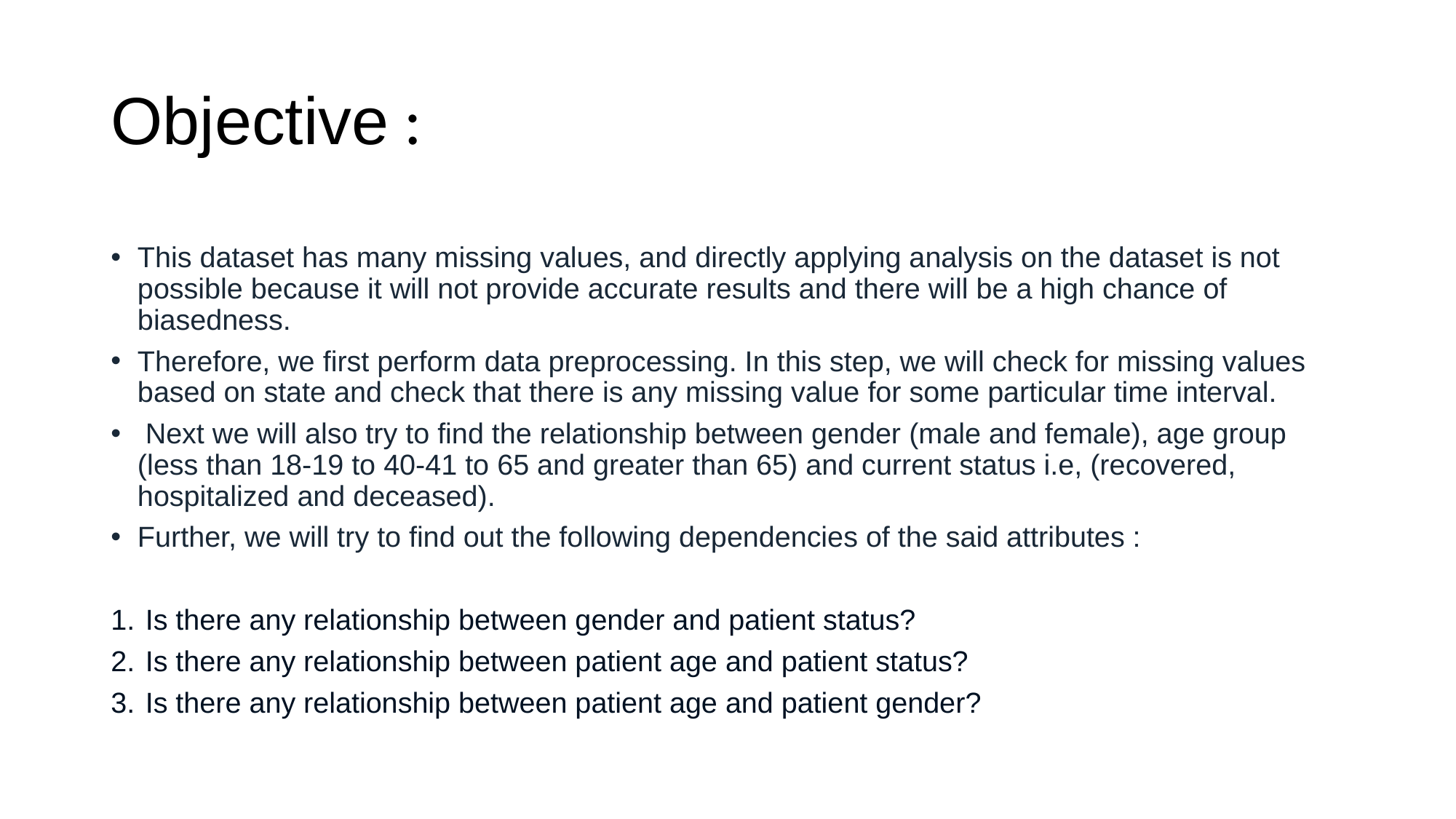

# Objective :
This dataset has many missing values, and directly applying analysis on the dataset is not possible because it will not provide accurate results and there will be a high chance of biasedness.
Therefore, we first perform data preprocessing. In this step, we will check for missing values based on state and check that there is any missing value for some particular time interval.
 Next we will also try to find the relationship between gender (male and female), age group (less than 18-19 to 40-41 to 65 and greater than 65) and current status i.e, (recovered, hospitalized and deceased).
Further, we will try to find out the following dependencies of the said attributes :

 Is there any relationship between gender and patient status?
 Is there any relationship between patient age and patient status?
 Is there any relationship between patient age and patient gender?